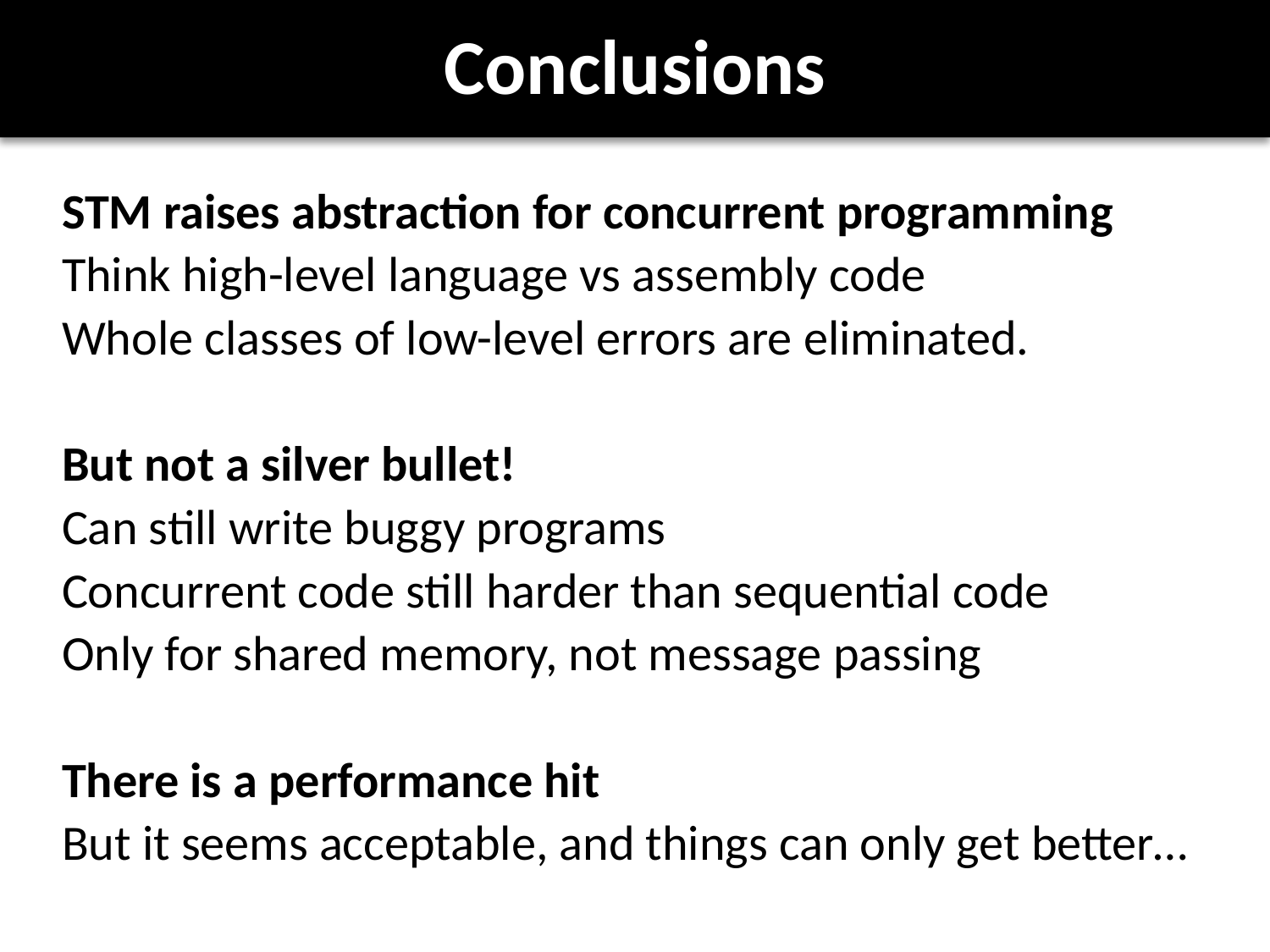

# Conclusions
STM raises abstraction for concurrent programming
Think high-level language vs assembly code
Whole classes of low-level errors are eliminated.

But not a silver bullet!
Can still write buggy programs
Concurrent code still harder than sequential code
Only for shared memory, not message passing

There is a performance hit
But it seems acceptable, and things can only get better…